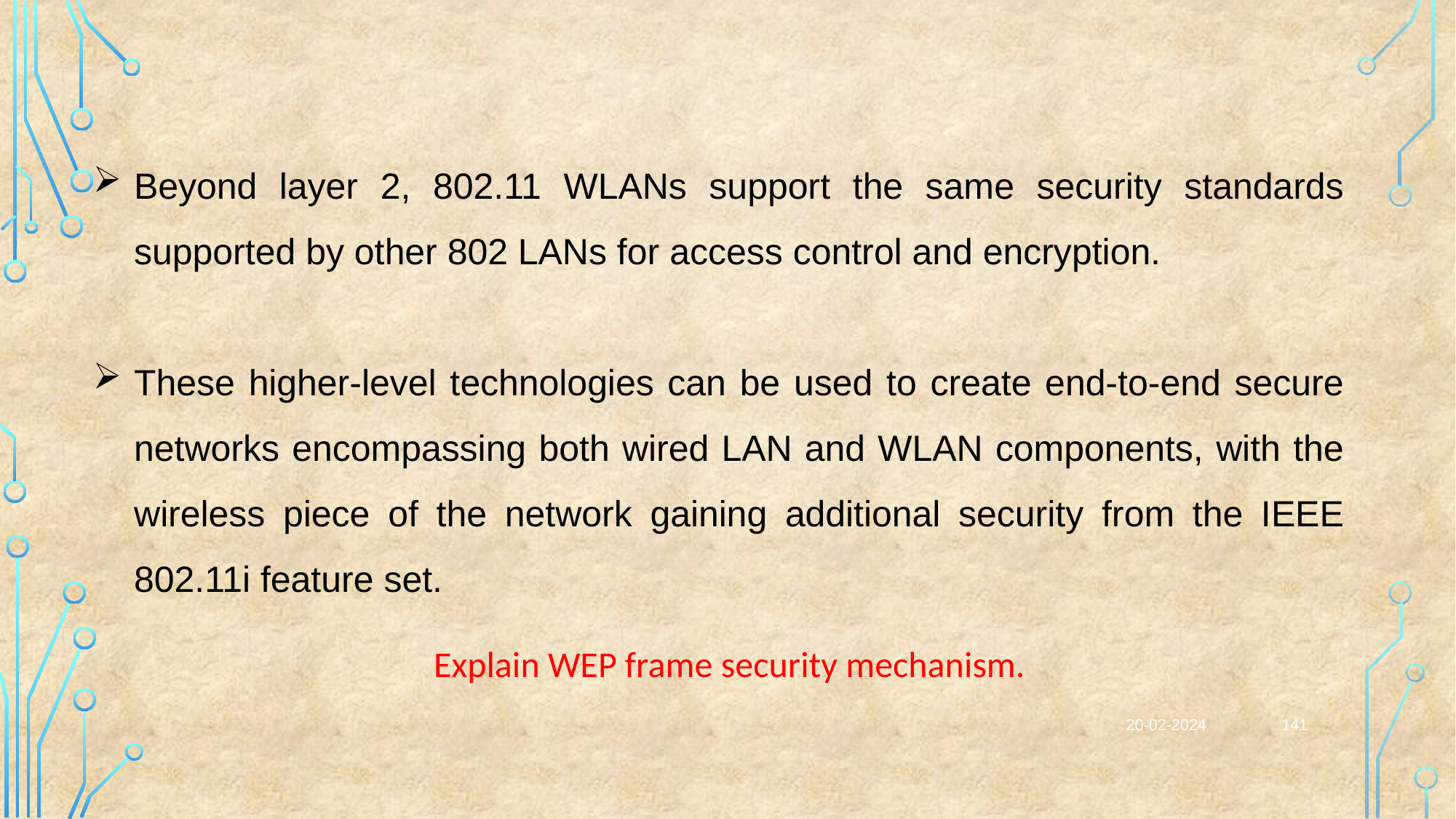

Beyond layer 2, 802.11 WLANs support the same security standards supported by other 802 LANs for access control and encryption.

These higher-level technologies can be used to create end-to-end secure networks encompassing both wired LAN and WLAN components, with the wireless piece of the network gaining additional security from the IEEE 802.11i feature set.
Explain WEP frame security mechanism.
141
20-02-2024